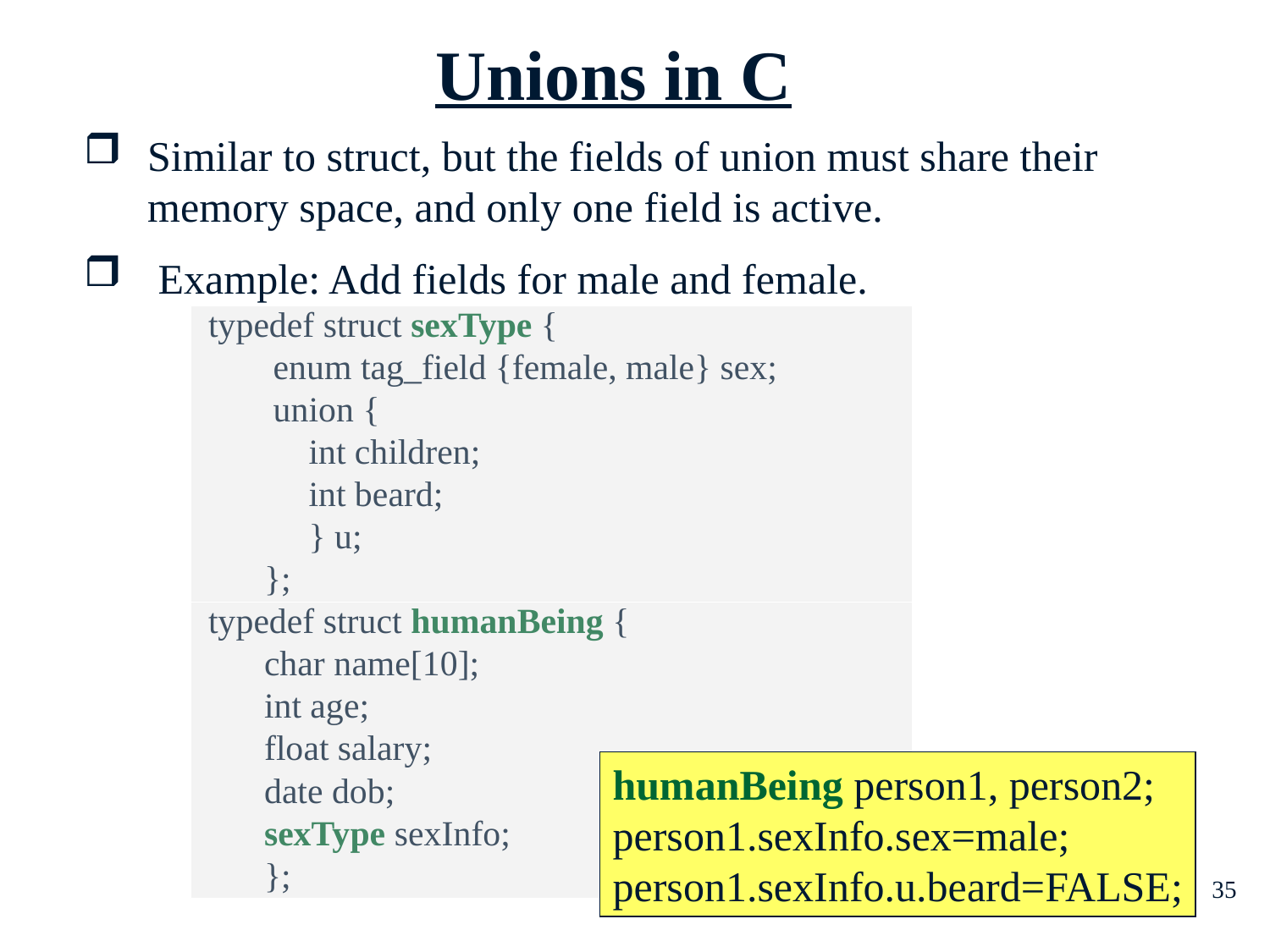

Unions in C
Similar to struct, but the fields of union must share their memory space, and only one field is active.
 Example: Add fields for male and female.
              typedef struct sexType {
	       enum tag_field {female, male} sex;
	       union {
	           int children;
	           int beard;
	           } u;
	      };
              typedef struct humanBeing {
	      char name[10];
	      int age;
	      float salary;
	      date dob;
	      sexType sexInfo;
	      };

humanBeing person1, person2;
person1.sexInfo.sex=male;
person1.sexInfo.u.beard=FALSE;
35